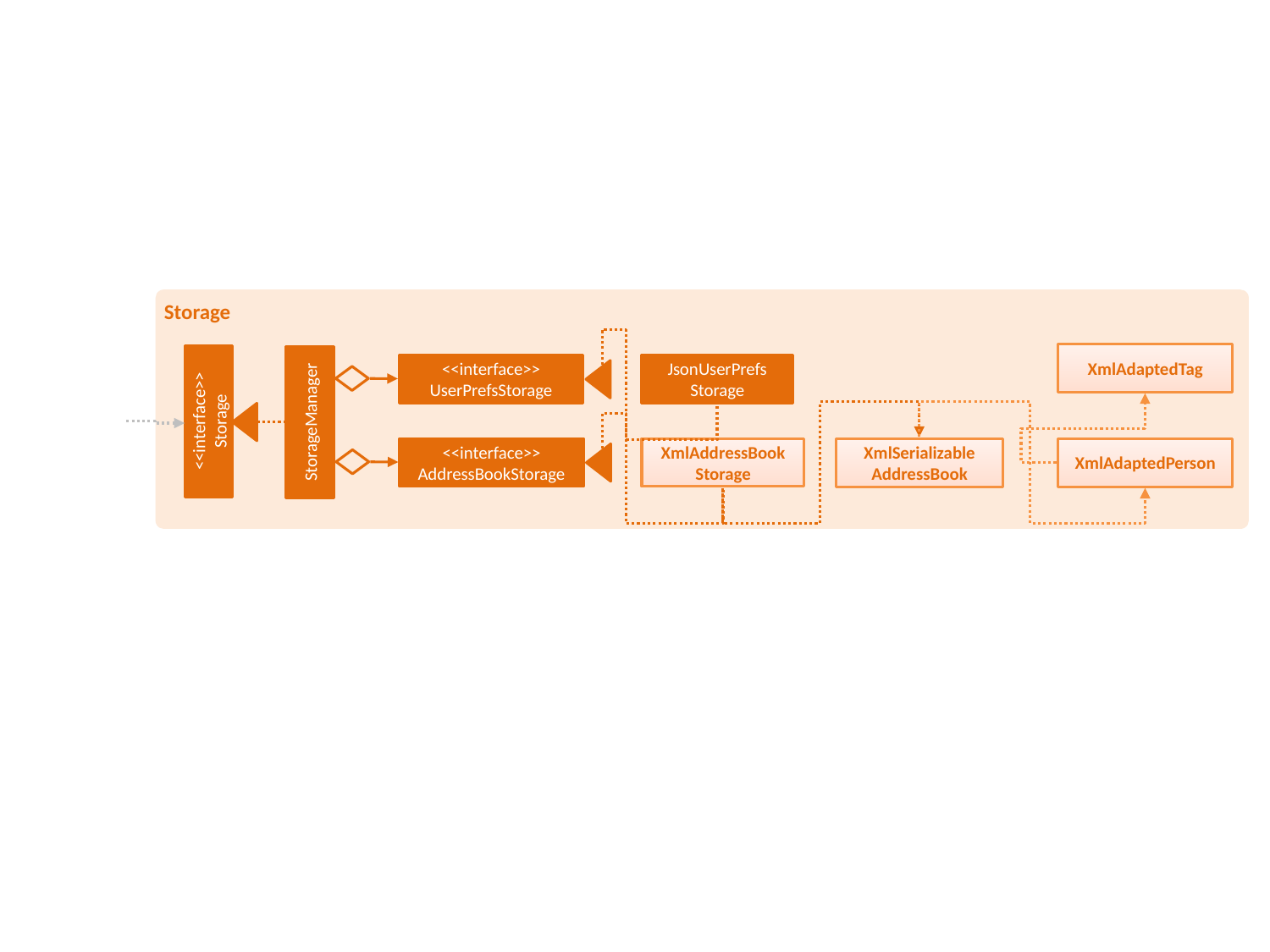

Storage

XmlAdaptedTag
<<interface>>
Storage

StorageManager
<<interface>>
UserPrefsStorage

JsonUserPrefs
Storage

<<interface>>
AddressBookStorage

XmlAddressBook
Storage

XmlSerializable
AddressBook

XmlAdaptedPerson